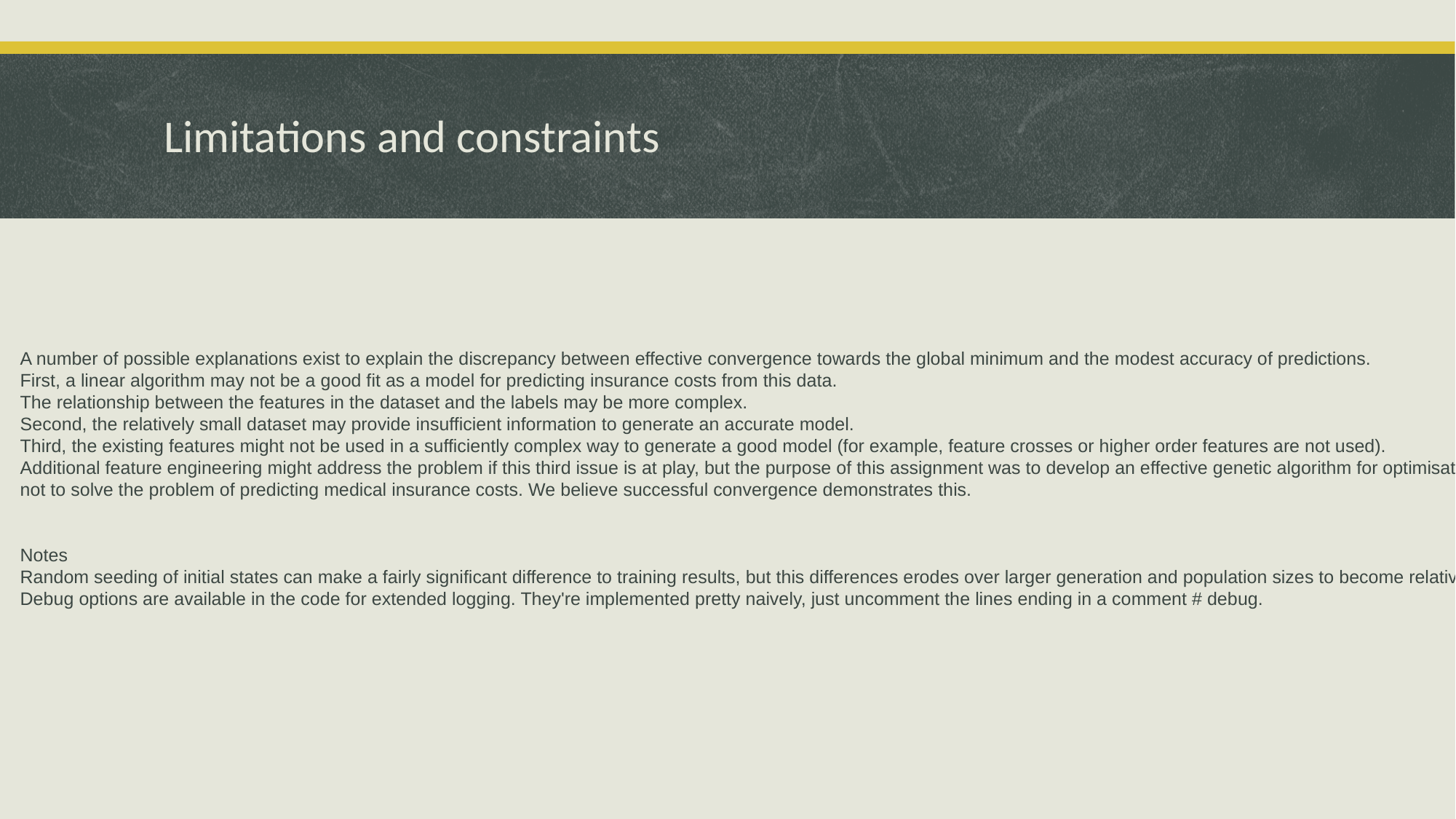

# Limitations and constraints
A number of possible explanations exist to explain the discrepancy between effective convergence towards the global minimum and the modest accuracy of predictions.
First, a linear algorithm may not be a good fit as a model for predicting insurance costs from this data.
The relationship between the features in the dataset and the labels may be more complex.
Second, the relatively small dataset may provide insufficient information to generate an accurate model.
Third, the existing features might not be used in a sufficiently complex way to generate a good model (for example, feature crosses or higher order features are not used).
Additional feature engineering might address the problem if this third issue is at play, but the purpose of this assignment was to develop an effective genetic algorithm for optimisation,
not to solve the problem of predicting medical insurance costs. We believe successful convergence demonstrates this.

Notes
Random seeding of initial states can make a fairly significant difference to training results, but this differences erodes over larger generation and population sizes to become relatively negligible.
Debug options are available in the code for extended logging. They're implemented pretty naively, just uncomment the lines ending in a comment # debug.